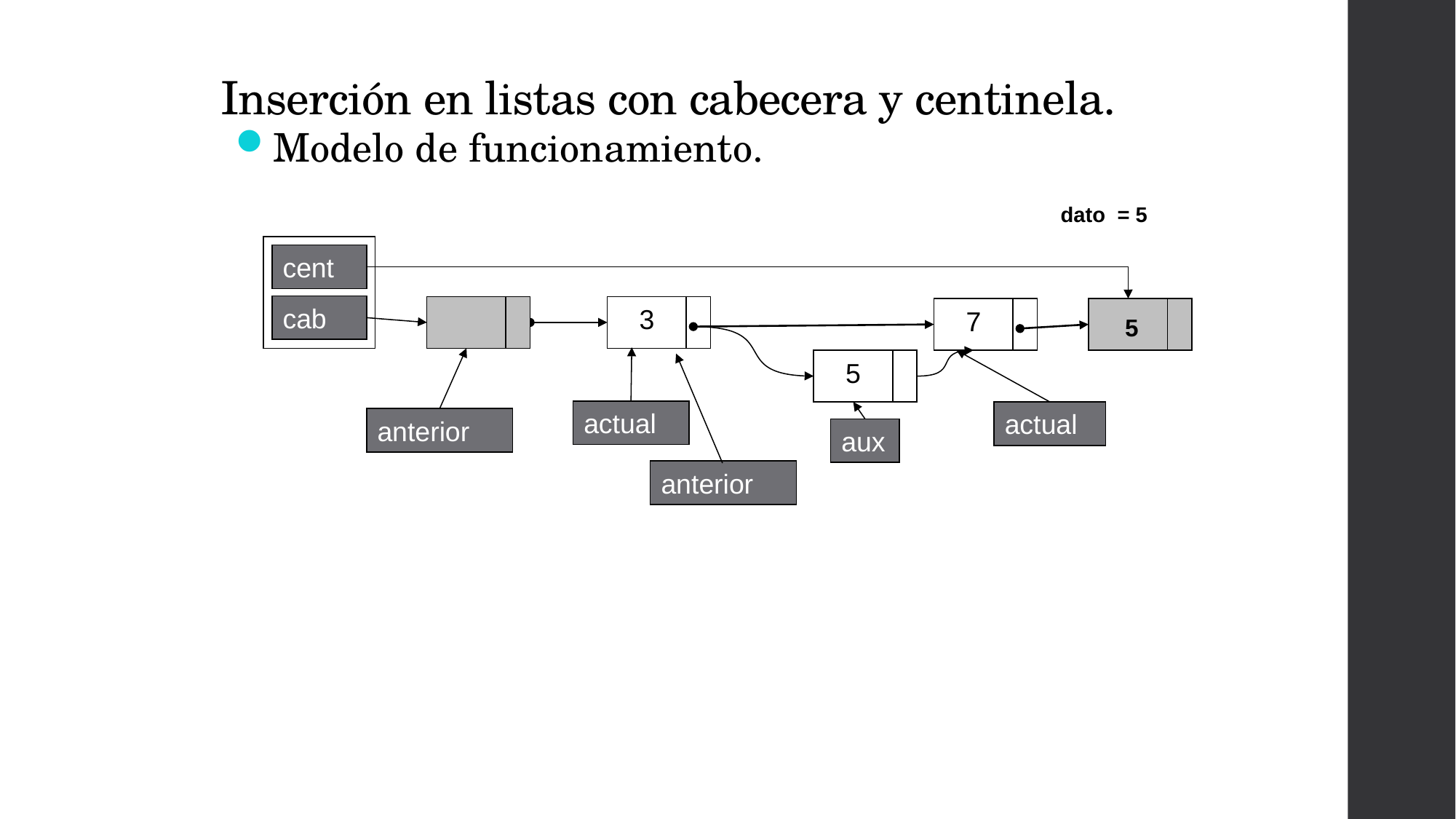

# Inserción en listas con cabecera y centinela.
Modelo de funcionamiento.
dato  = 5

cent
cab

3

7

5
5

actual
actual
anterior
aux
anterior